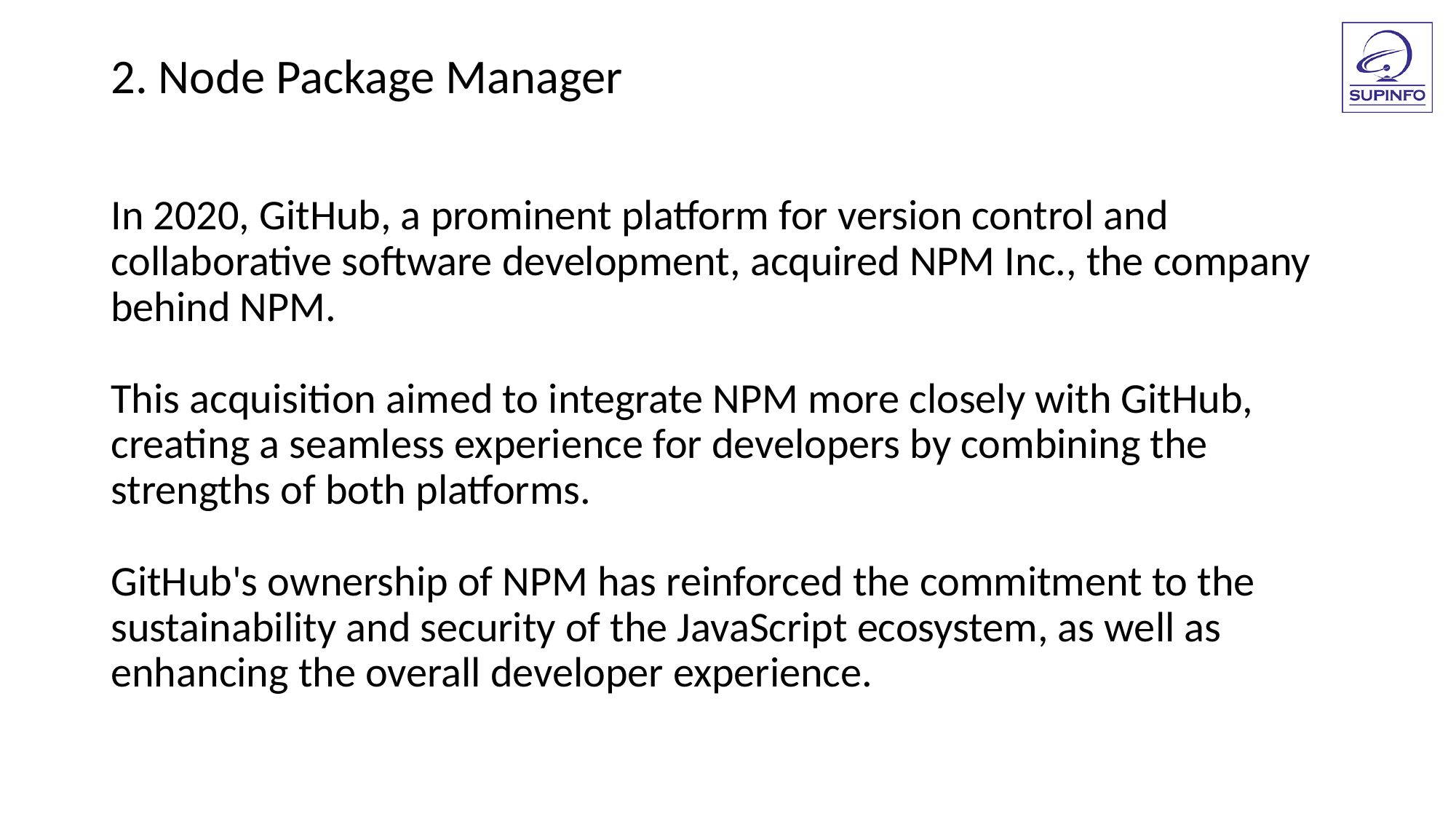

2. Node Package Manager

In 2020, GitHub, a prominent platform for version control and collaborative software development, acquired NPM Inc., the company behind NPM.

This acquisition aimed to integrate NPM more closely with GitHub, creating a seamless experience for developers by combining the strengths of both platforms.

GitHub's ownership of NPM has reinforced the commitment to the sustainability and security of the JavaScript ecosystem, as well as enhancing the overall developer experience.